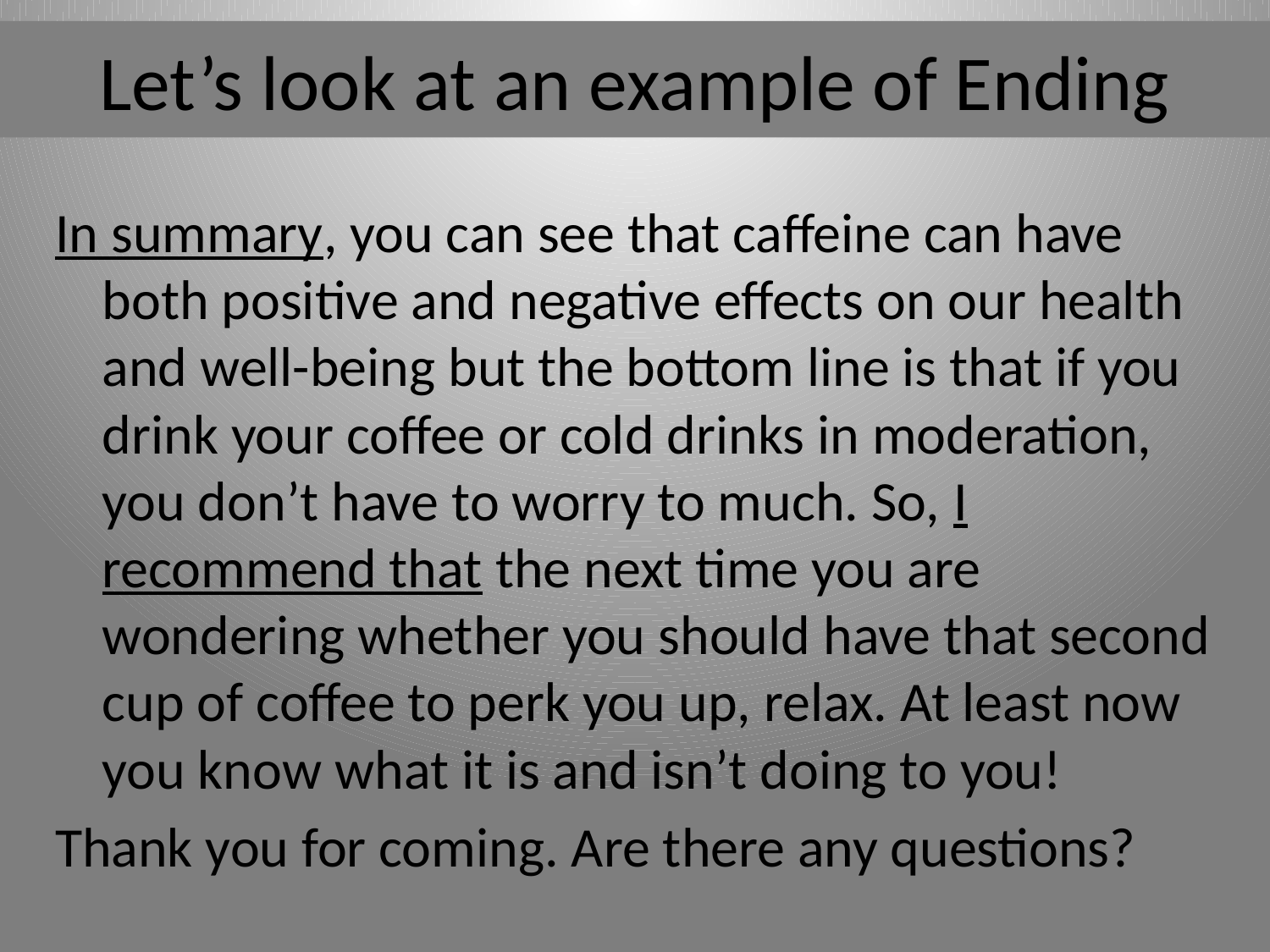

# Let’s look at an example of Ending
In summary, you can see that caffeine can have both positive and negative effects on our health and well-being but the bottom line is that if you drink your coffee or cold drinks in moderation, you don’t have to worry to much. So, I recommend that the next time you are wondering whether you should have that second cup of coffee to perk you up, relax. At least now you know what it is and isn’t doing to you!
Thank you for coming. Are there any questions?